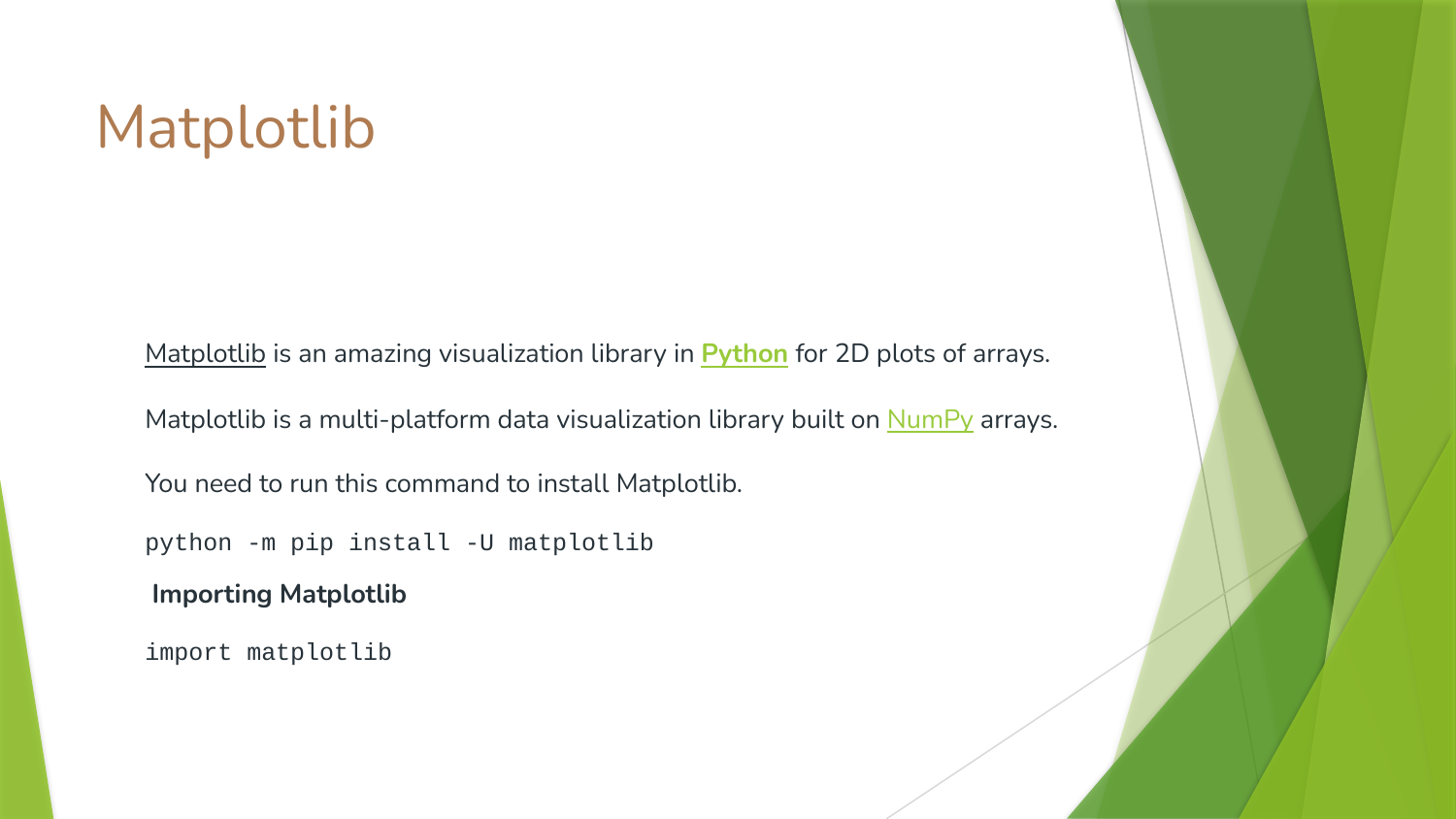

# Matplotlib
Matplotlib is an amazing visualization library in Python for 2D plots of arrays.
Matplotlib is a multi-platform data visualization library built on NumPy arrays.
You need to run this command to install Matplotlib.
python -m pip install -U matplotlib
 Importing Matplotlib
import matplotlib